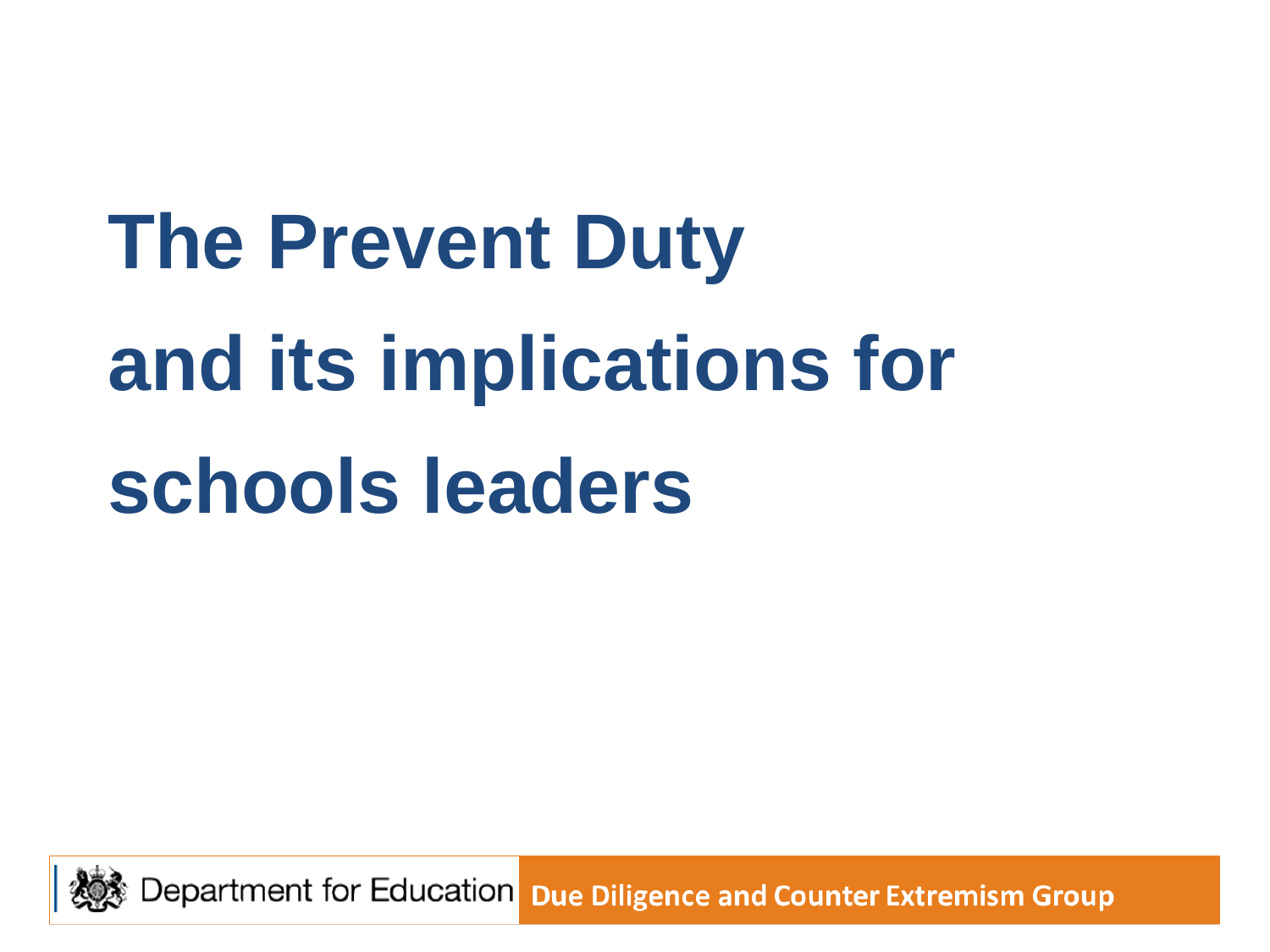

The Prevent Duty
and its implications for
schools leaders